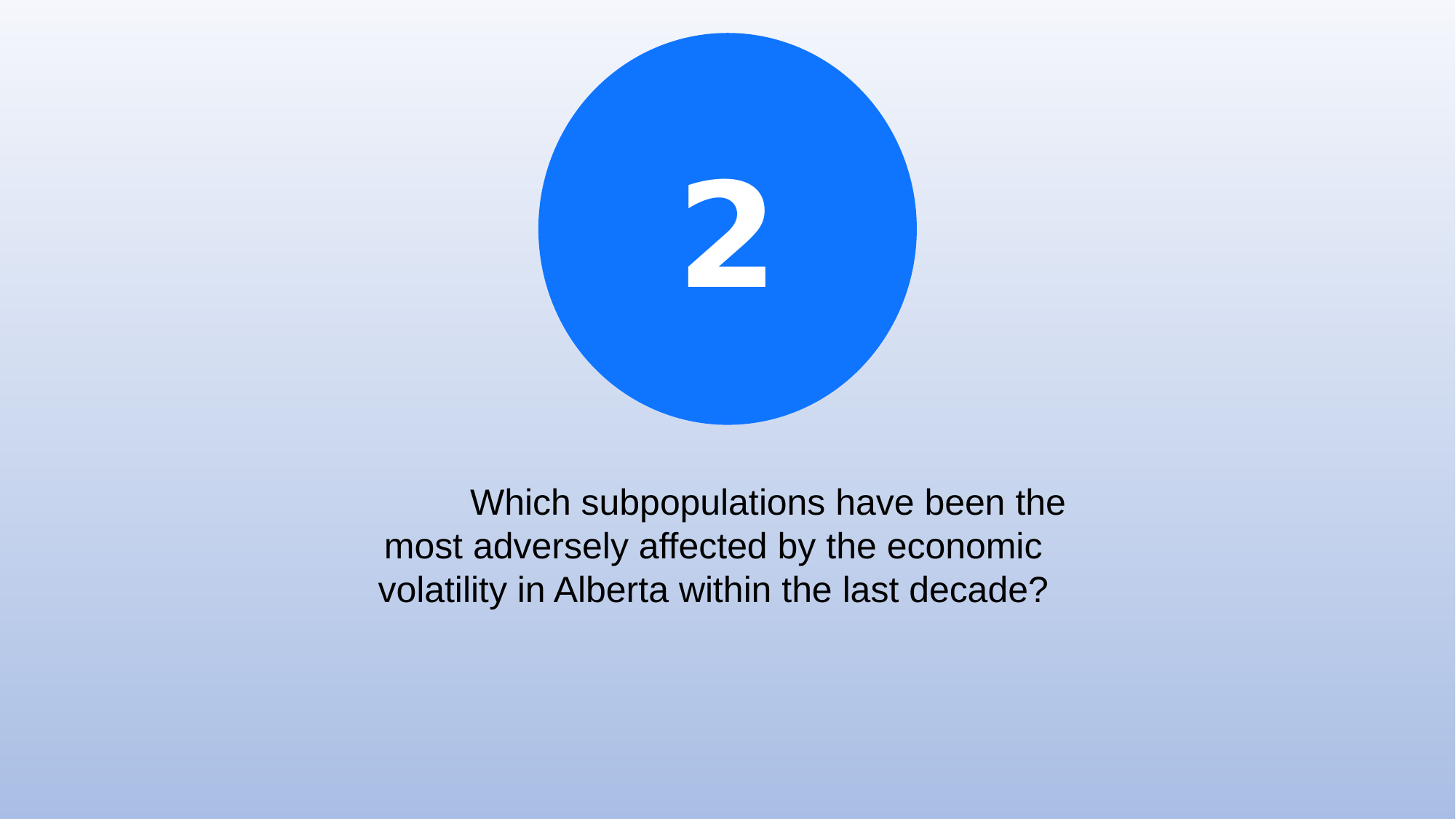

2
	Which subpopulations have been the most adversely affected by the economic volatility in Alberta within the last decade?